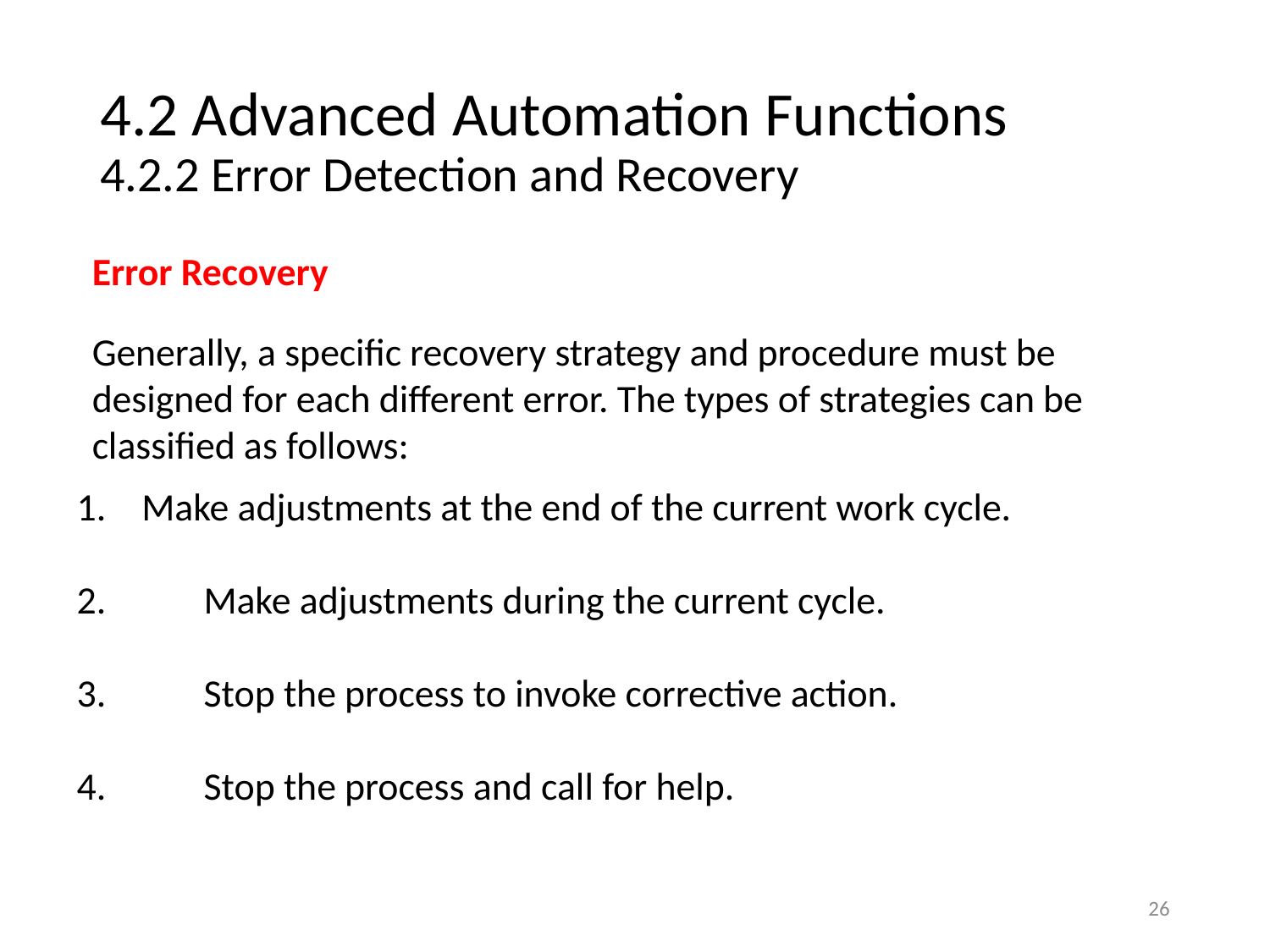

# 4.2 Advanced Automation Functions 4.2.2 Error Detection and Recovery
Error Recovery
Generally, a specific recovery strategy and procedure must be designed for each different error. The types of strategies can be classified as follows:
  Make adjustments at the end of the current work cycle.

2. 	Make adjustments during the current cycle.

3.	Stop the process to invoke corrective action.

4.	Stop the process and call for help.
26